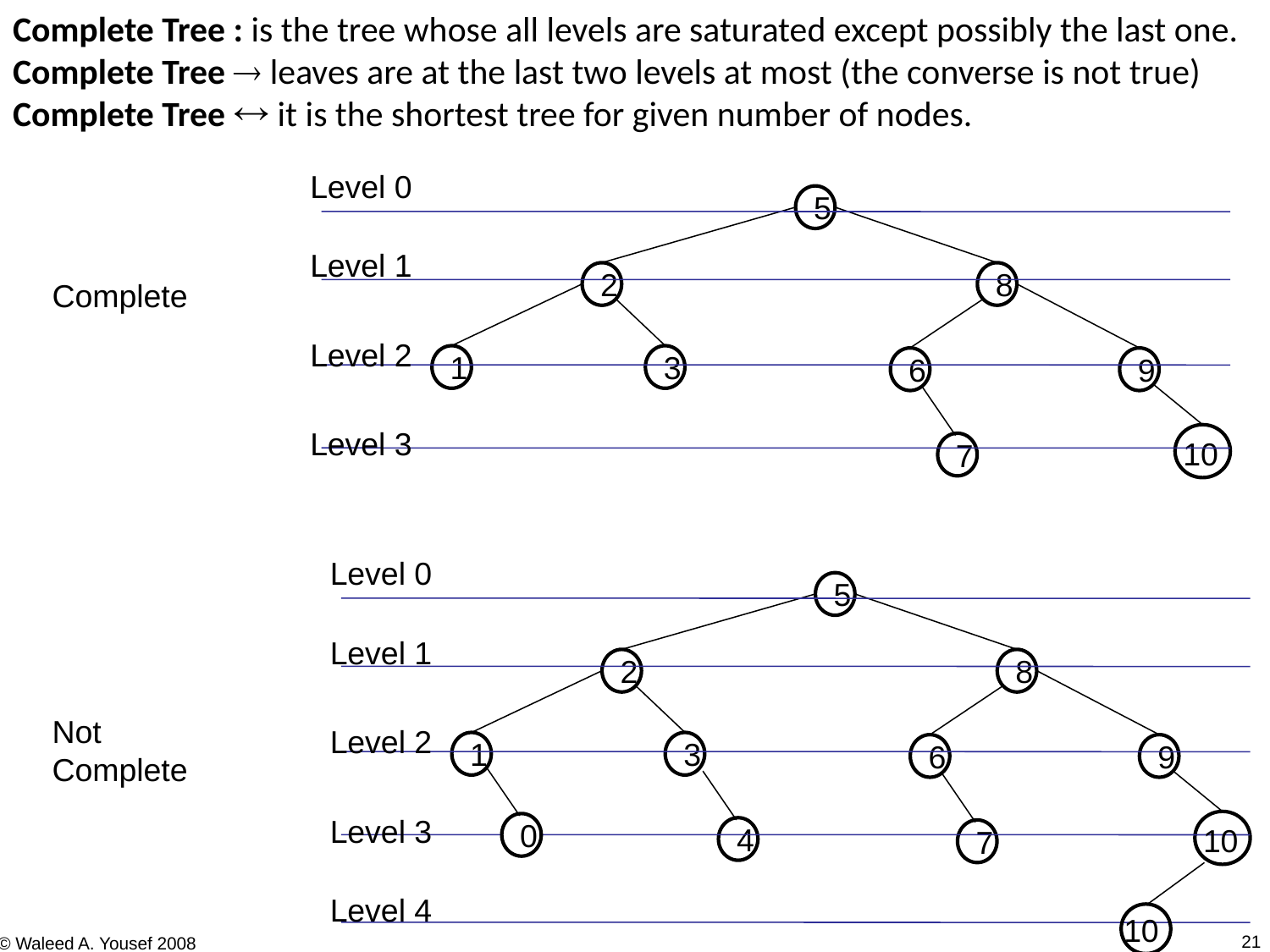

Complete Tree : is the tree whose all levels are saturated except possibly the last one. Complete Tree → leaves are at the last two levels at most (the converse is not true)
Complete Tree ↔ it is the shortest tree for given number of nodes.
Level 0
5
Level 1
8
2
Complete
Level 2
1
3
6
9
Level 3

10
7
Level 0
5
Level 1
8
2
Not Complete
Level 2
1
3
6
9
Level 3

0
10
4
7
Level 4
10

21
© Waleed A. Yousef 2008